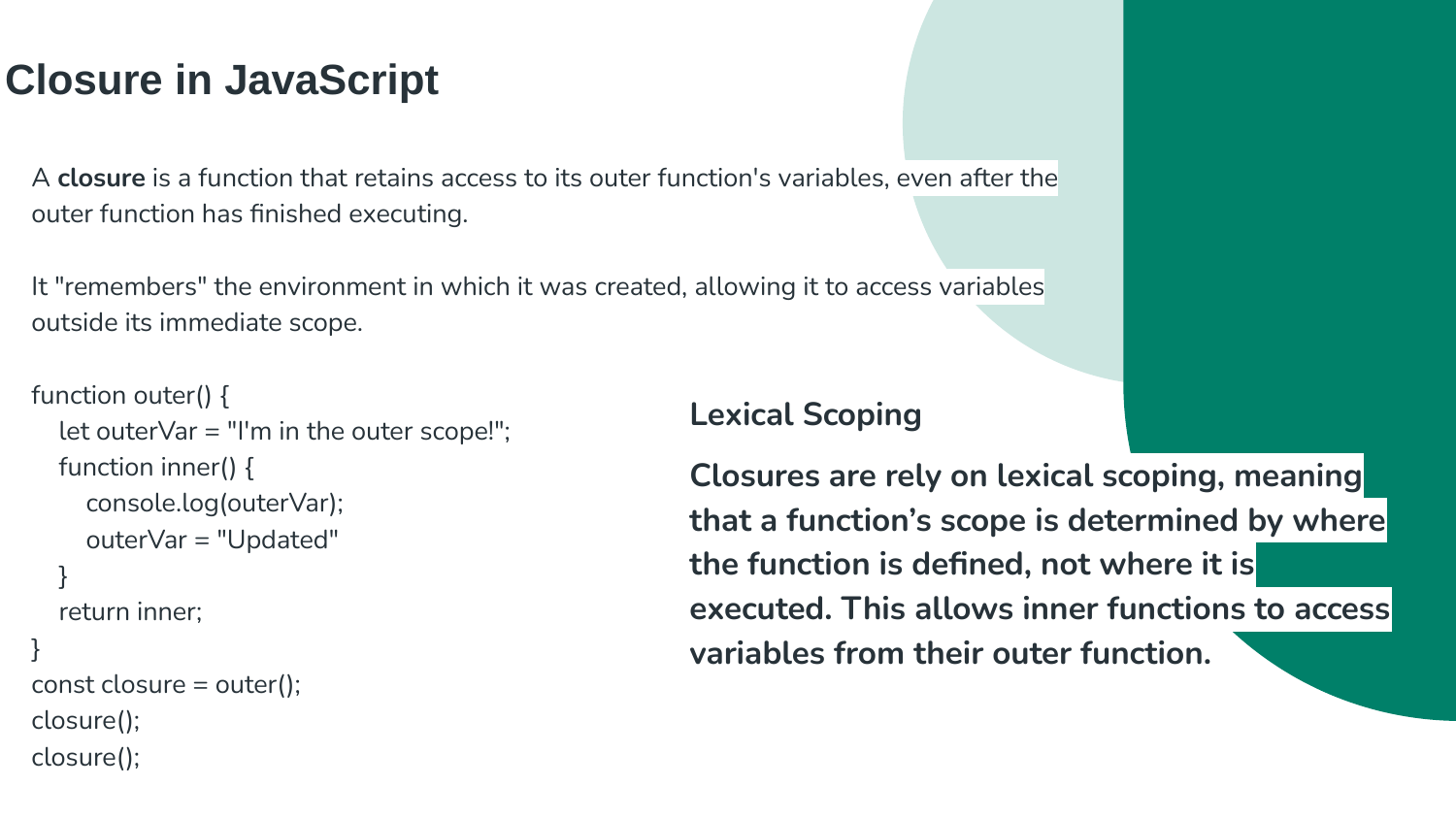

# Closure in JavaScript

A closure is a function that retains access to its outer function's variables, even after the outer function has finished executing.

It "remembers" the environment in which it was created, allowing it to access variables outside its immediate scope.

function outer() {
    let outerVar = "I'm in the outer scope!";
    function inner() {
        console.log(outerVar);
        outerVar = "Updated"
    }
    return inner;
}
const closure = outer();
closure();
closure();

Lexical Scoping
Closures are rely on lexical scoping, meaning that a function’s scope is determined by where the function is defined, not where it is executed. This allows inner functions to access variables from their outer function.